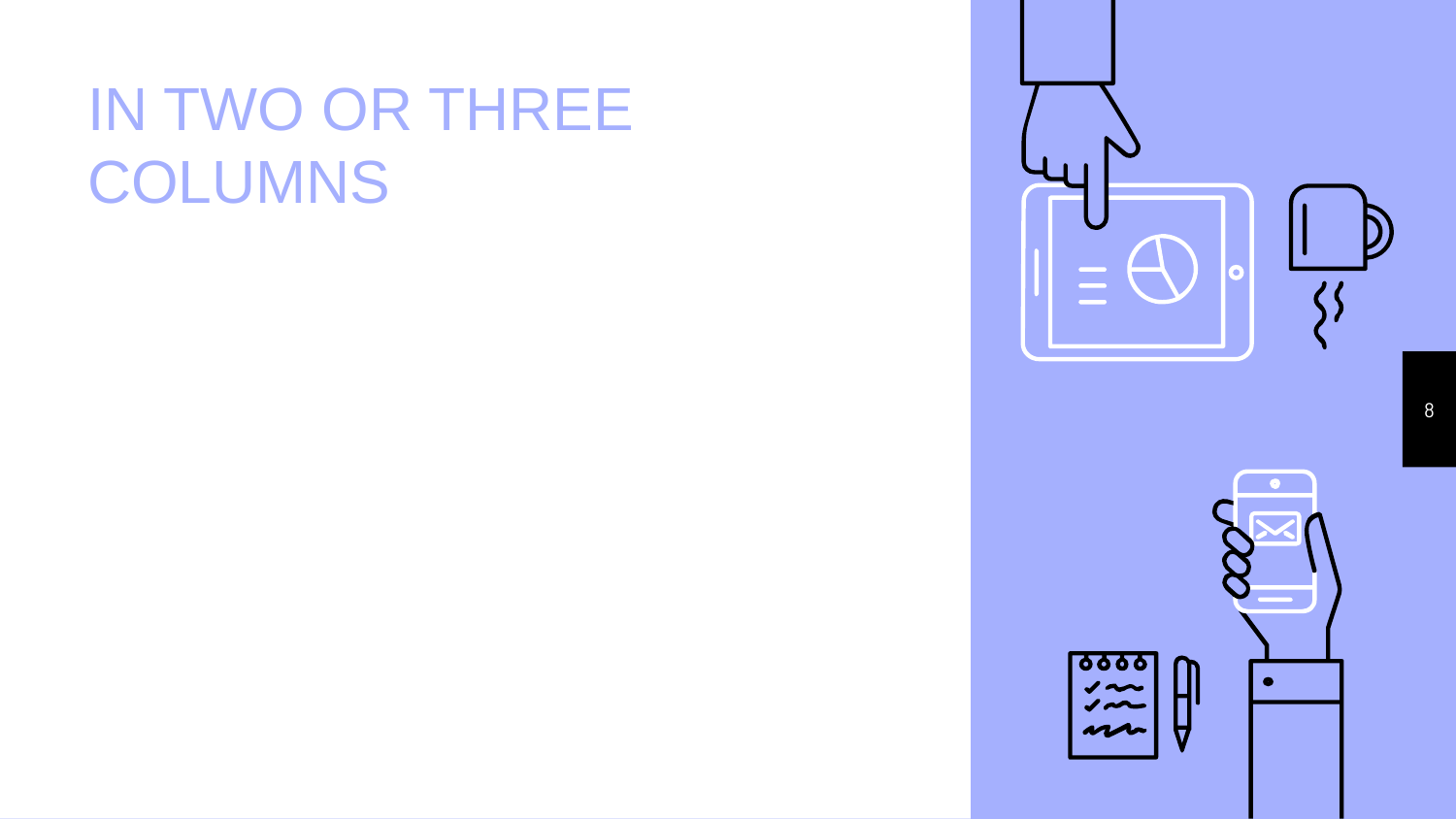

# IN TWO OR THREE COLUMNS
8